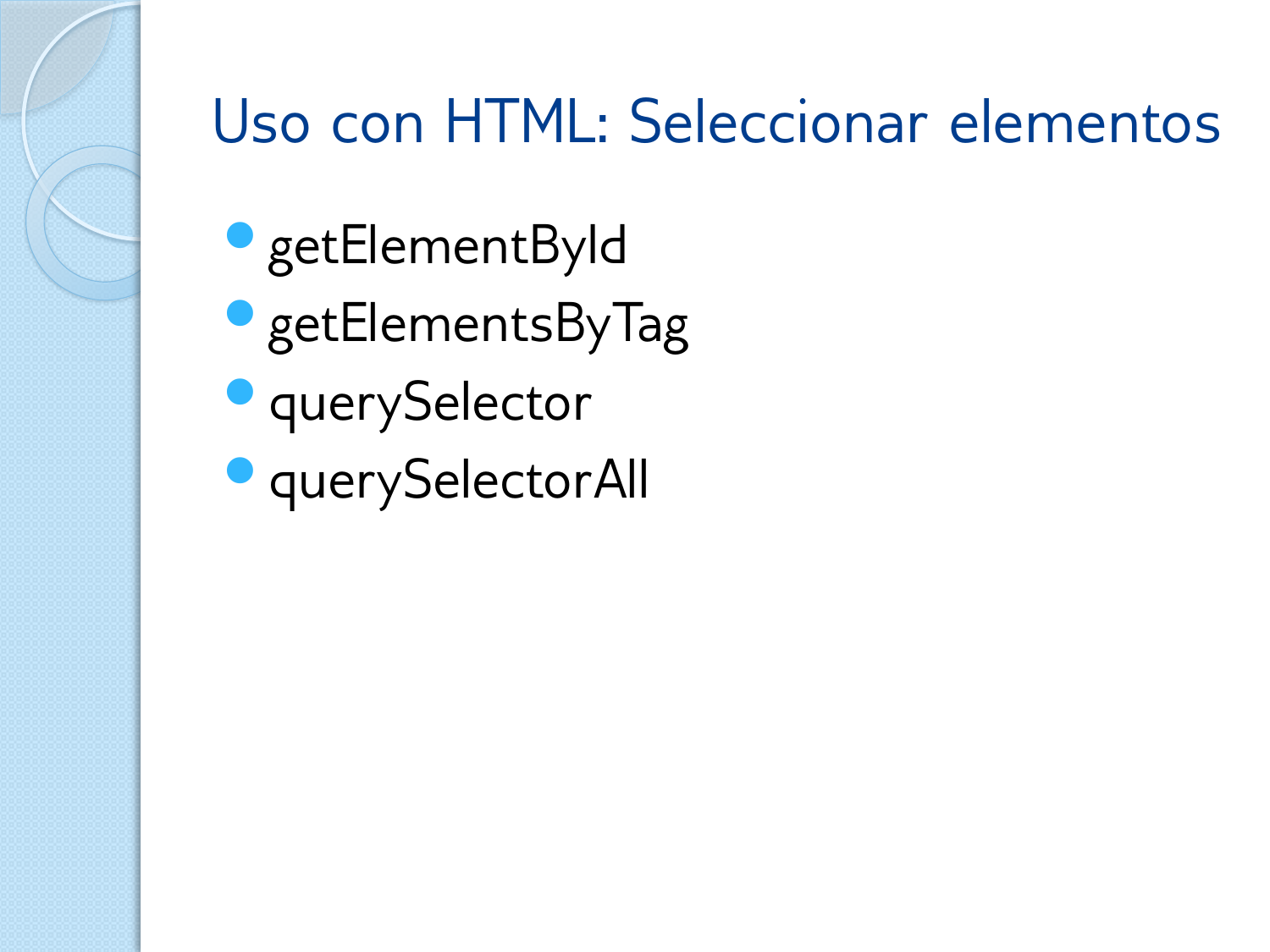

# Uso con HTML: Seleccionar elementos
getElementById
getElementsByTag
querySelector
querySelectorAll